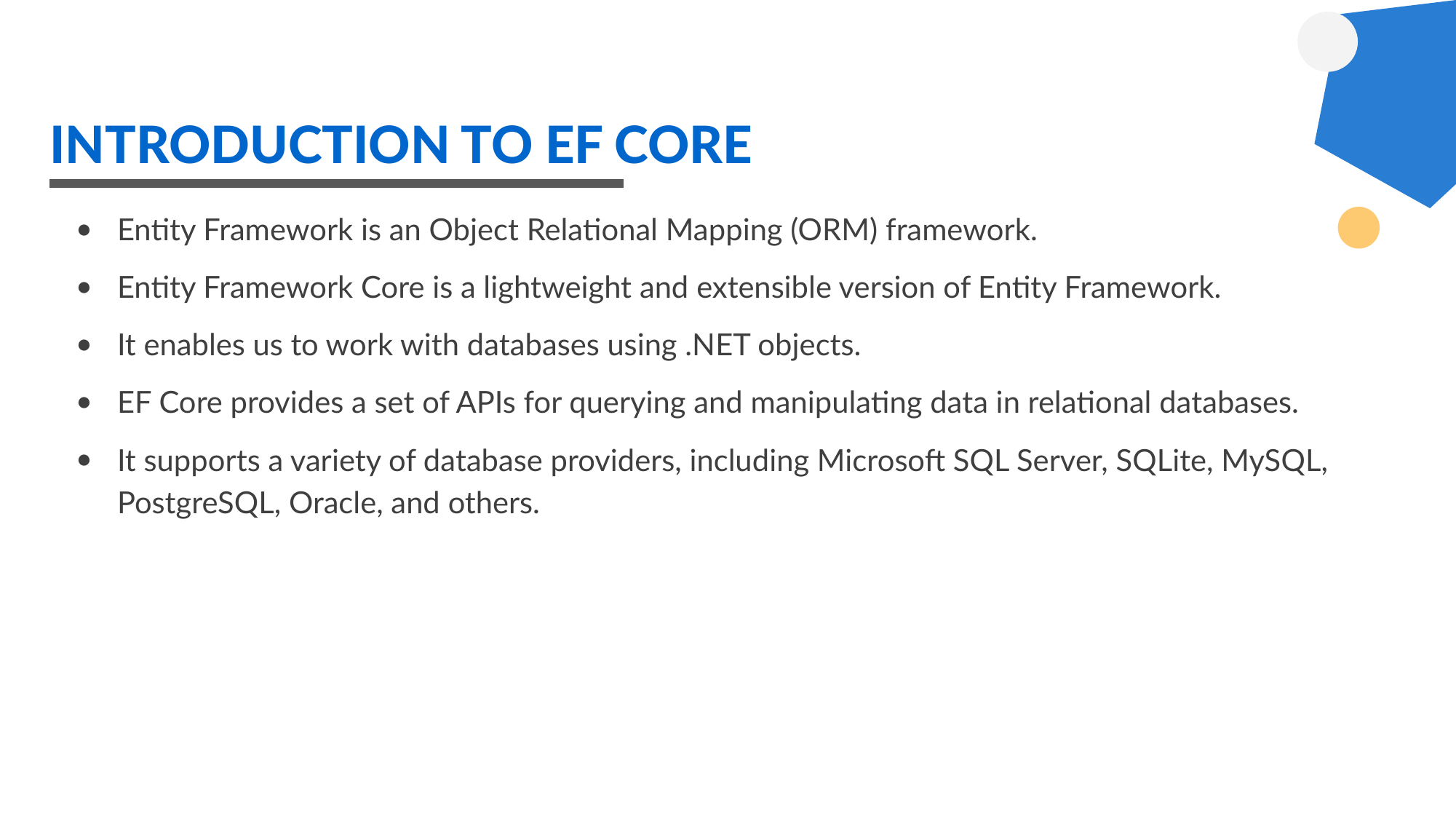

# INTRODUCTION TO EF CORE
Entity Framework is an Object Relational Mapping (ORM) framework.
Entity Framework Core is a lightweight and extensible version of Entity Framework.
It enables us to work with databases using .NET objects.
EF Core provides a set of APIs for querying and manipulating data in relational databases.
It supports a variety of database providers, including Microsoft SQL Server, SQLite, MySQL, PostgreSQL, Oracle, and others.